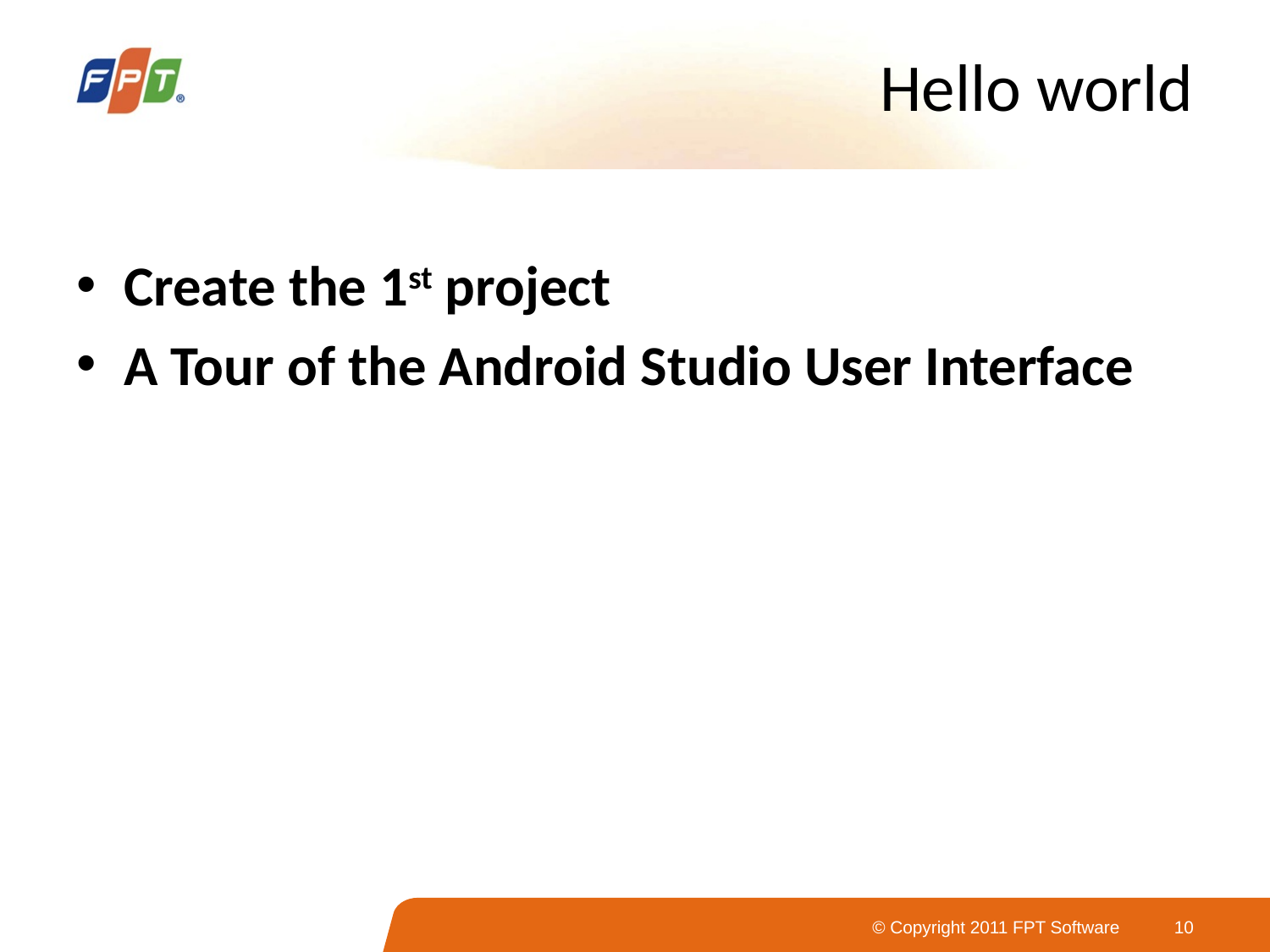

# Hello world
Create the 1st project
A Tour of the Android Studio User Interface